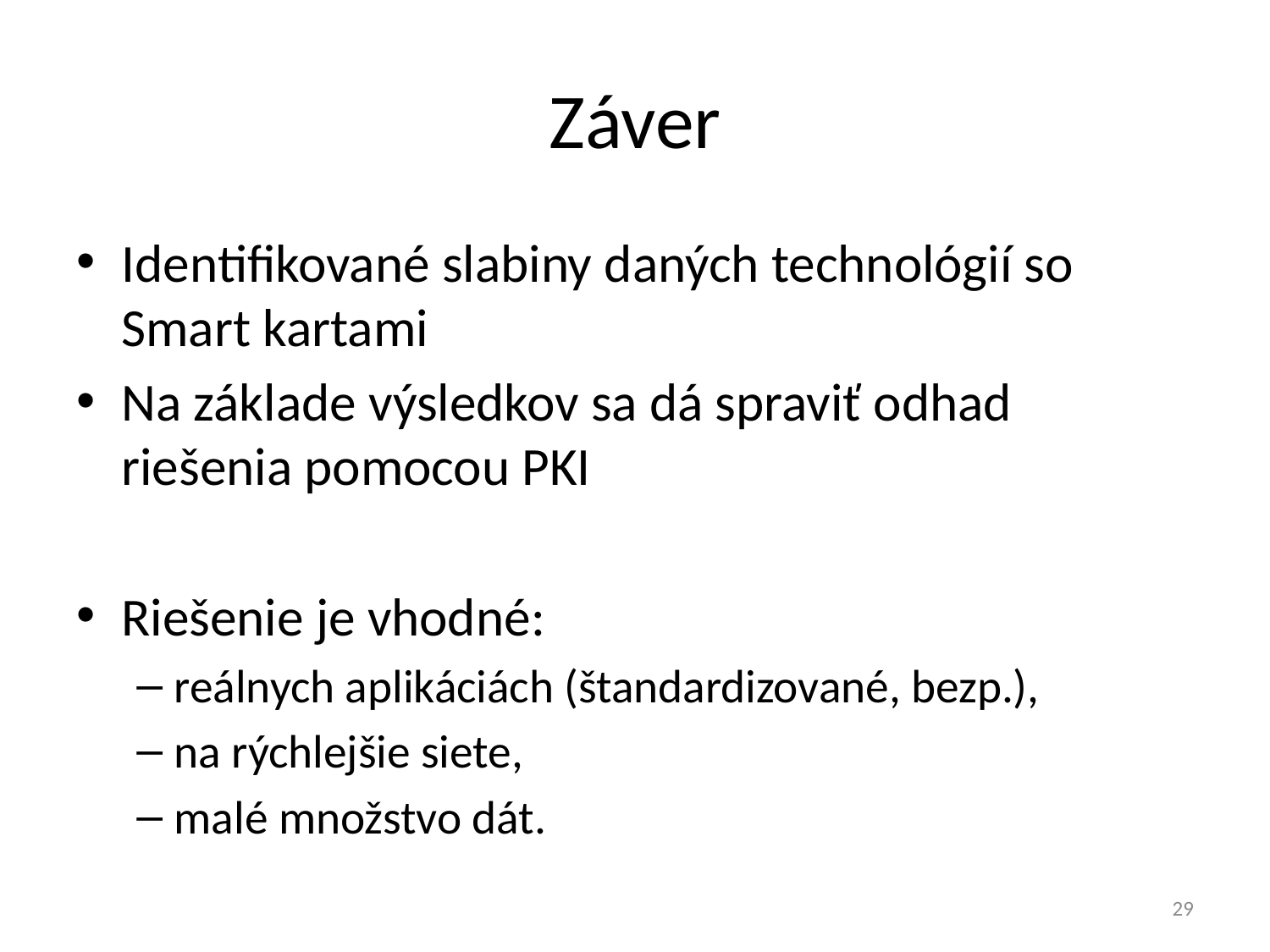

# Záver
Identifikované slabiny daných technológií so Smart kartami
Na základe výsledkov sa dá spraviť odhad riešenia pomocou PKI

Riešenie je vhodné:
reálnych aplikáciách (štandardizované, bezp.),
na rýchlejšie siete,
malé množstvo dát.
29